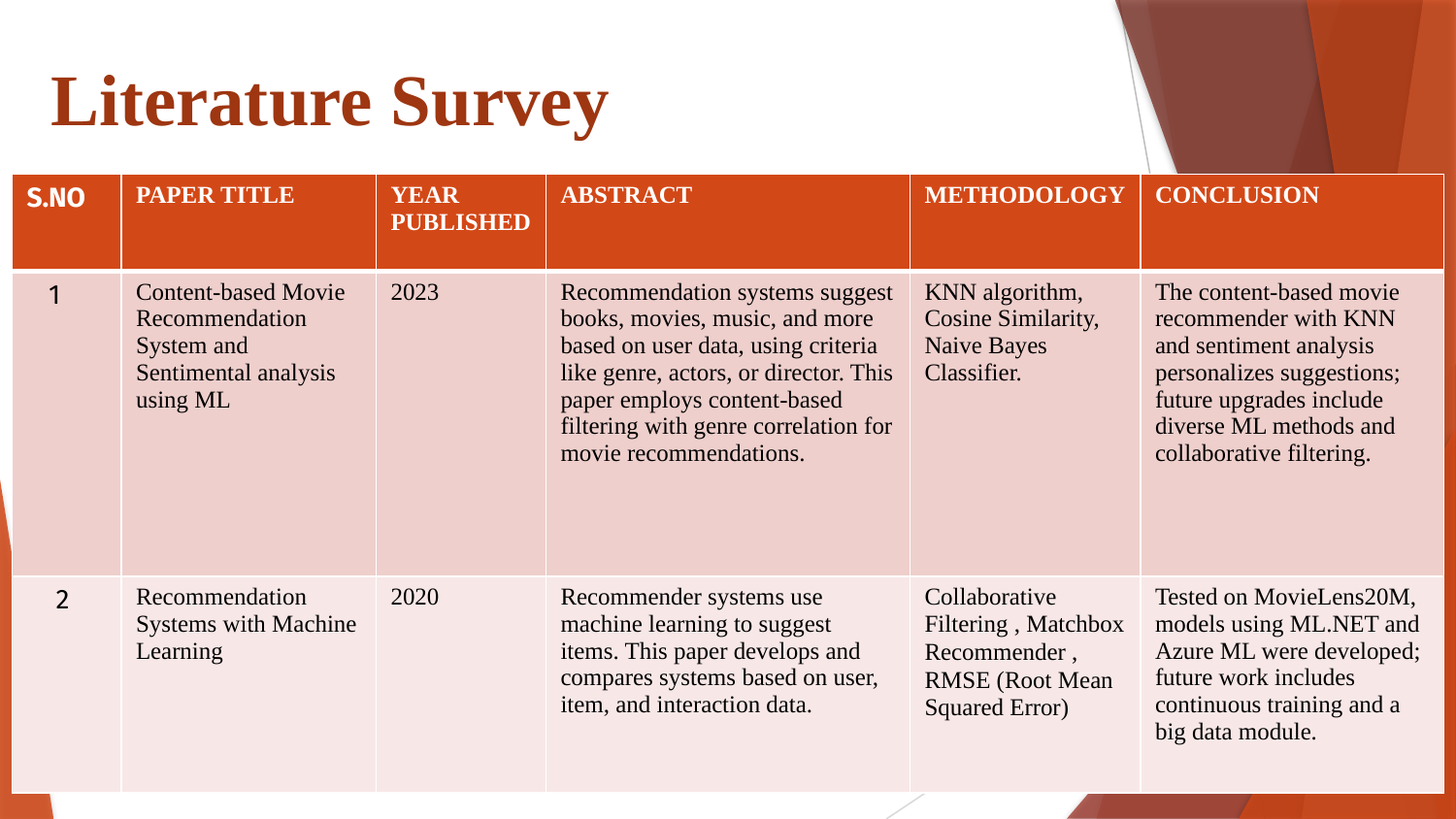

# Literature Survey
| S.NO | PAPER TITLE | YEAR PUBLISHED | ABSTRACT | METHODOLOGY | CONCLUSION |
| --- | --- | --- | --- | --- | --- |
| 1 | Content-based Movie Recommendation System and Sentimental analysis using ML | 2023 | Recommendation systems suggest books, movies, music, and more based on user data, using criteria like genre, actors, or director. This paper employs content-based filtering with genre correlation for movie recommendations. | KNN algorithm, Cosine Similarity, Naive Bayes Classifier. | The content-based movie recommender with KNN and sentiment analysis personalizes suggestions; future upgrades include diverse ML methods and collaborative filtering. |
| 2 | Recommendation Systems with Machine Learning | 2020 | Recommender systems use machine learning to suggest items. This paper develops and compares systems based on user, item, and interaction data. | Collaborative Filtering , Matchbox Recommender , RMSE (Root Mean Squared Error) | Tested on MovieLens20M, models using ML.NET and Azure ML were developed; future work includes continuous training and a big data module. |